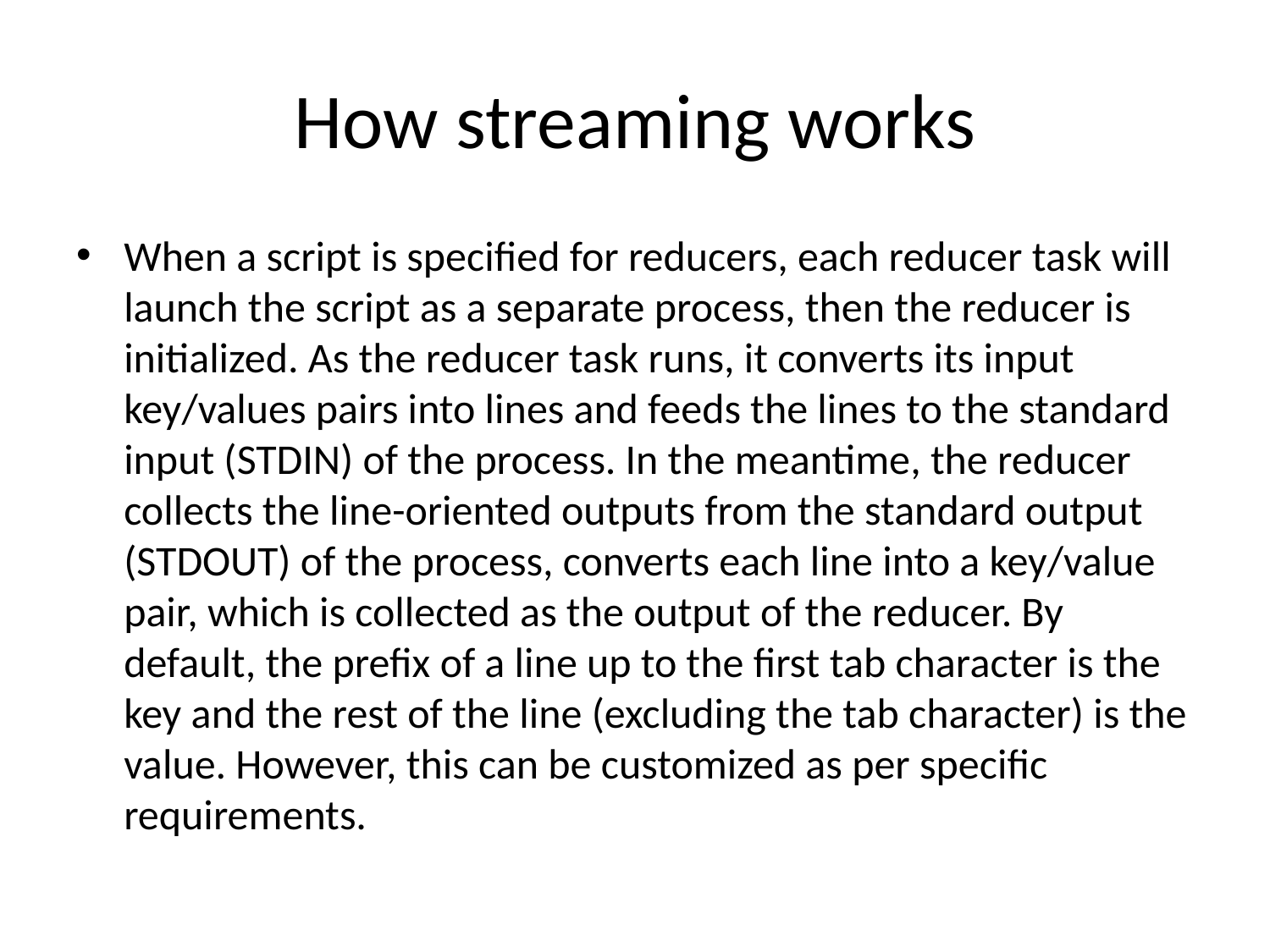

# How streaming works
When a script is specified for reducers, each reducer task will launch the script as a separate process, then the reducer is initialized. As the reducer task runs, it converts its input key/values pairs into lines and feeds the lines to the standard input (STDIN) of the process. In the meantime, the reducer collects the line-oriented outputs from the standard output (STDOUT) of the process, converts each line into a key/value pair, which is collected as the output of the reducer. By default, the prefix of a line up to the first tab character is the key and the rest of the line (excluding the tab character) is the value. However, this can be customized as per specific requirements.